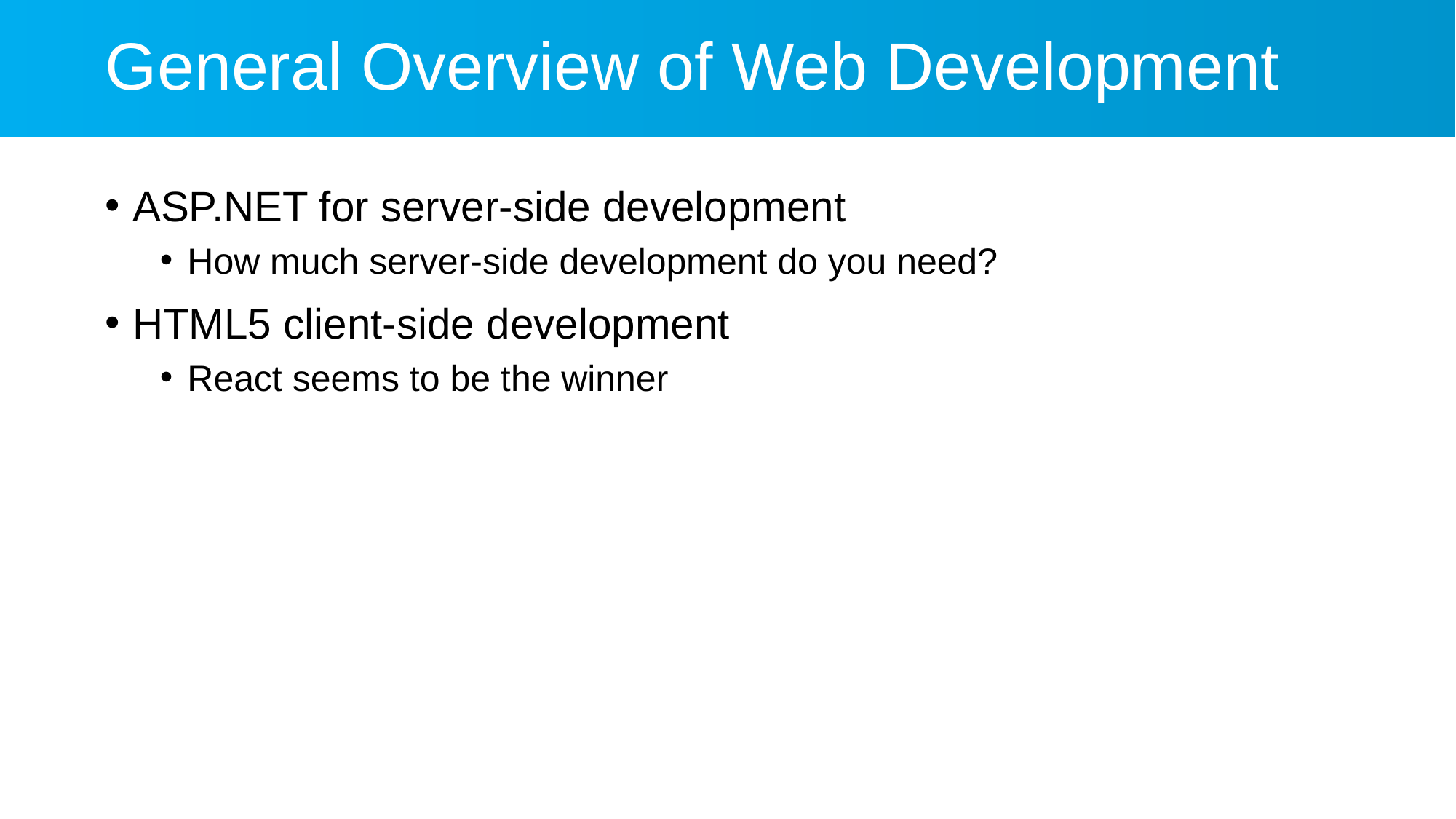

# General Overview of Web Development
ASP.NET for server-side development
How much server-side development do you need?
HTML5 client-side development
React seems to be the winner